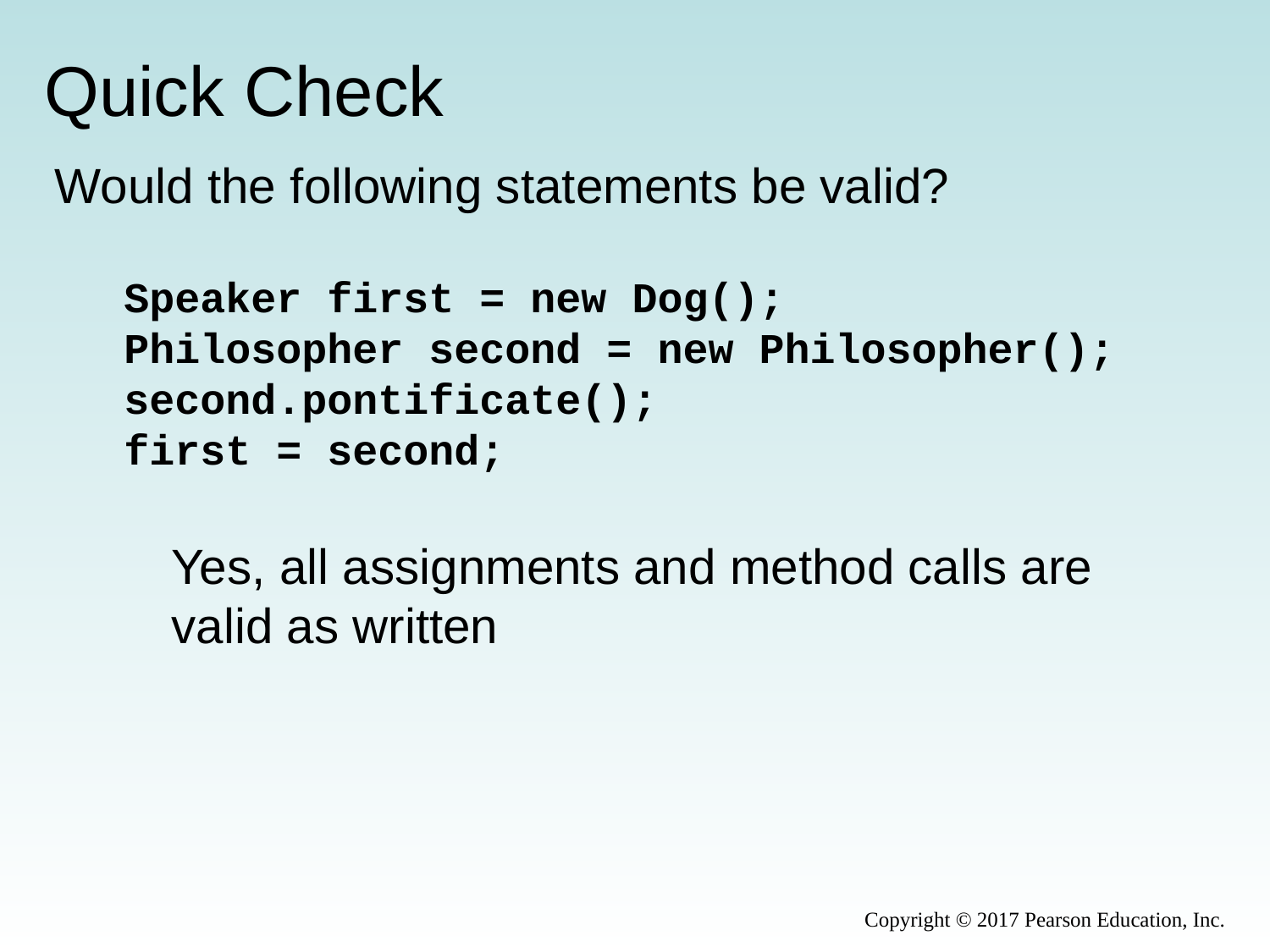

# Quick Check
Would the following statements be valid?

Speaker first = new Dog();
Philosopher second = new Philosopher();
second.pontificate();
first = second;
Yes, all assignments and method calls are
valid as written
Copyright © 2017 Pearson Education, Inc.